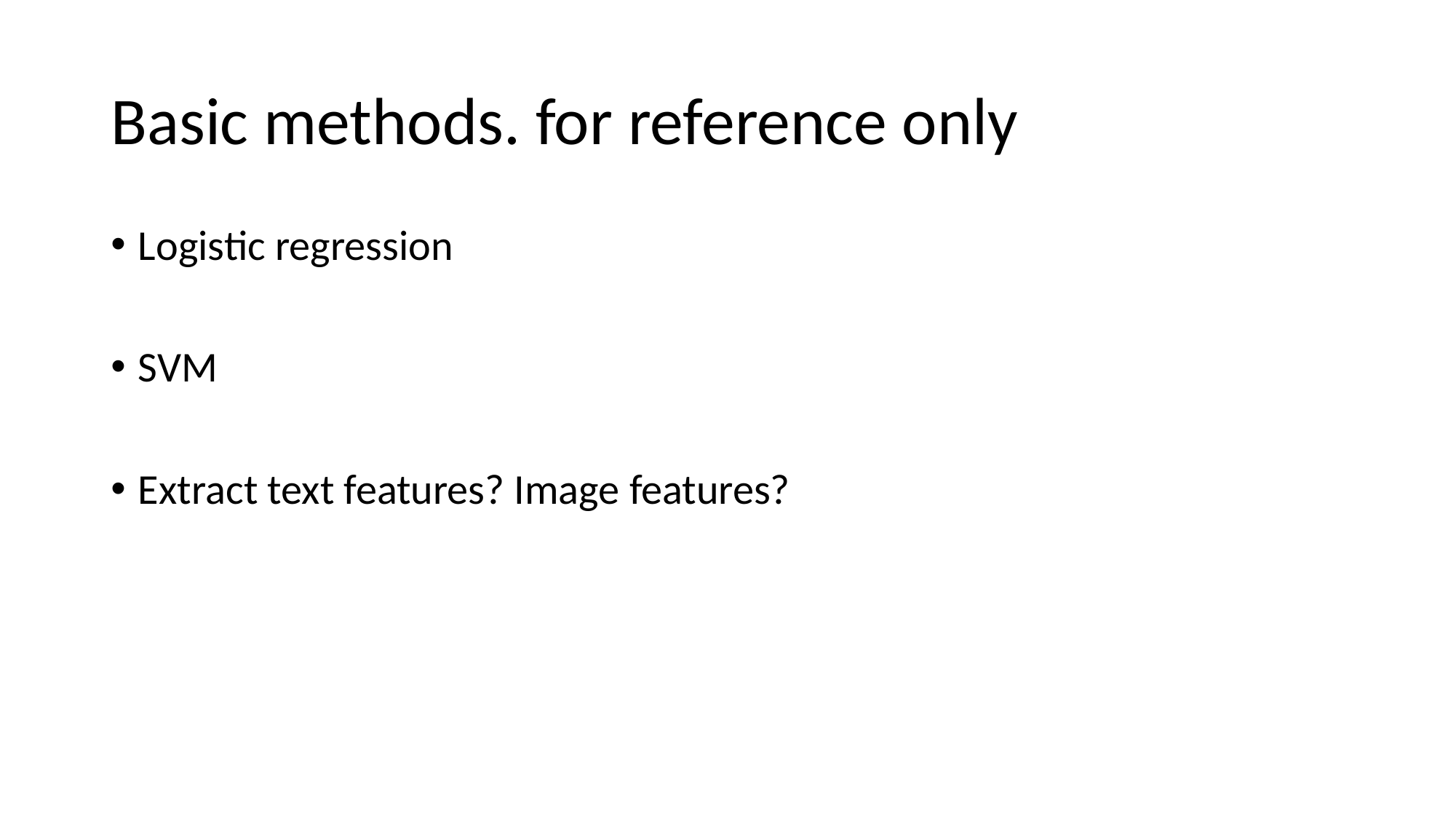

# Basic methods. for reference only
Logistic regression

SVM

Extract text features? Image features?